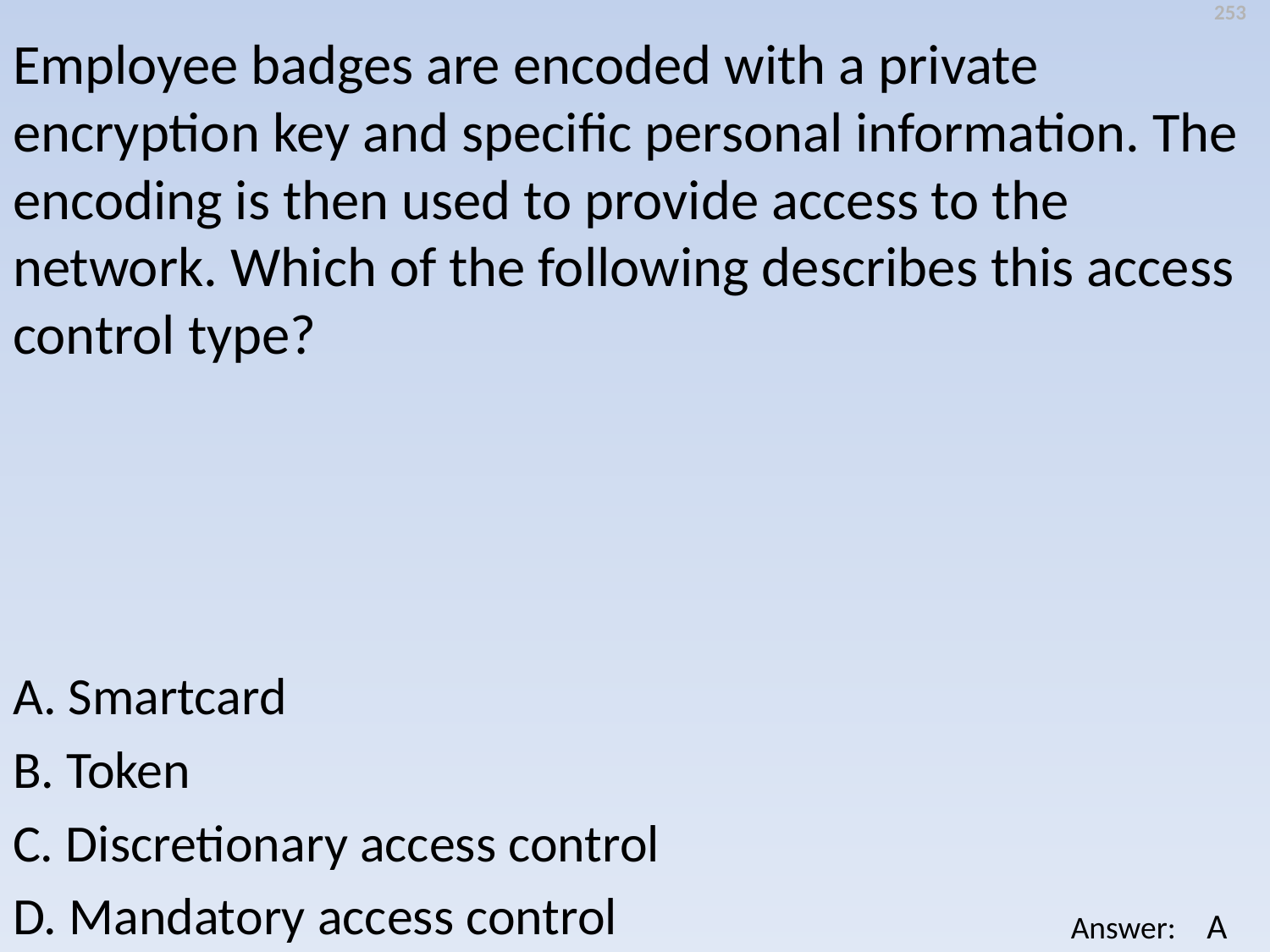

253
Employee badges are encoded with a private encryption key and specific personal information. The encoding is then used to provide access to the network. Which of the following describes this access control type?
A. Smartcard
B. Token
C. Discretionary access control
D. Mandatory access control
A